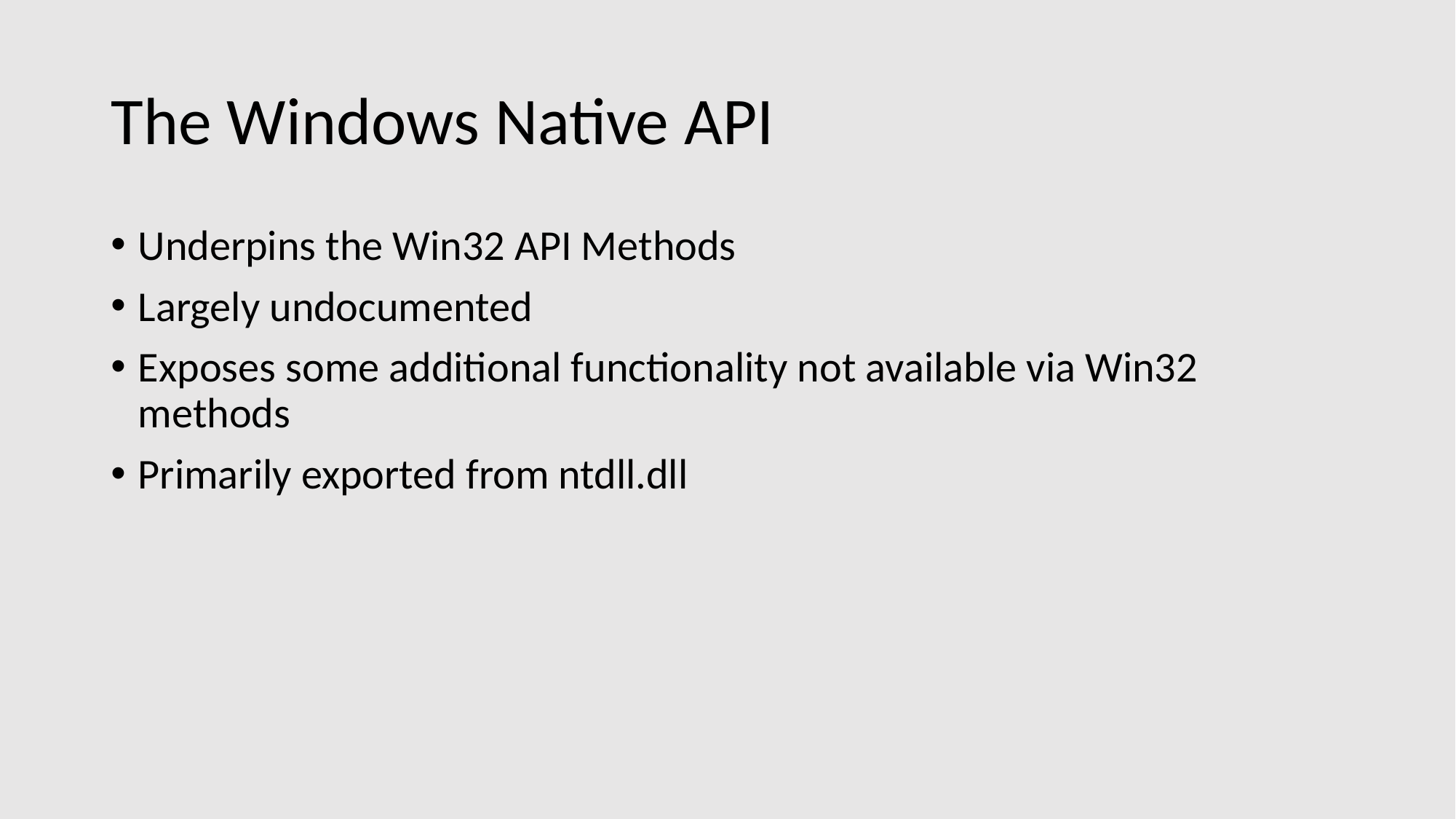

# The Windows Native API
Underpins the Win32 API Methods
Largely undocumented
Exposes some additional functionality not available via Win32 methods
Primarily exported from ntdll.dll